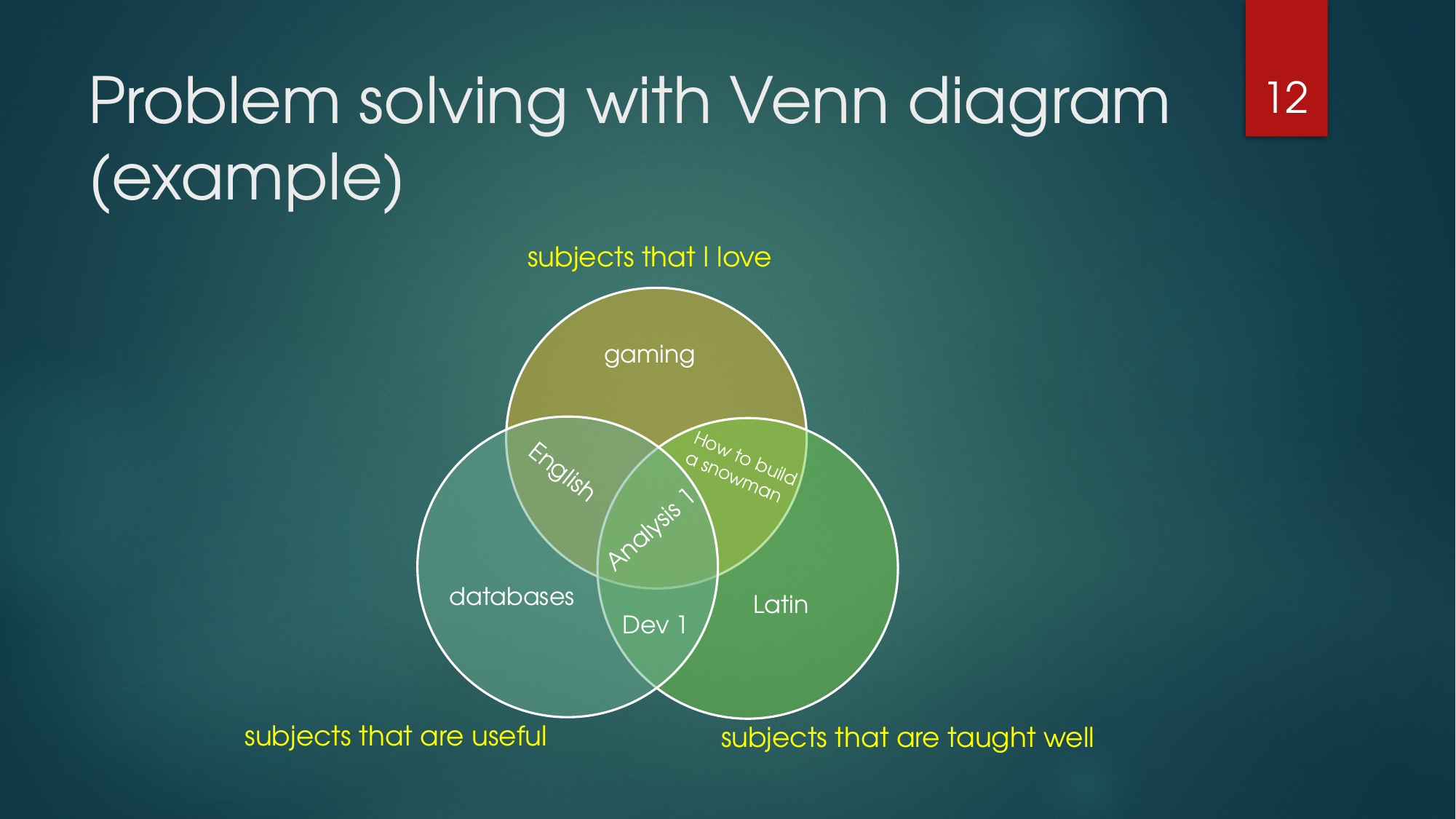

12
# Problem solving with Venn diagram (example)
subjects that I love

gaming
How to build
a snowman
English
Analysis 1
databases
Latin
Dev 1
subjects that are useful
subjects that are taught well